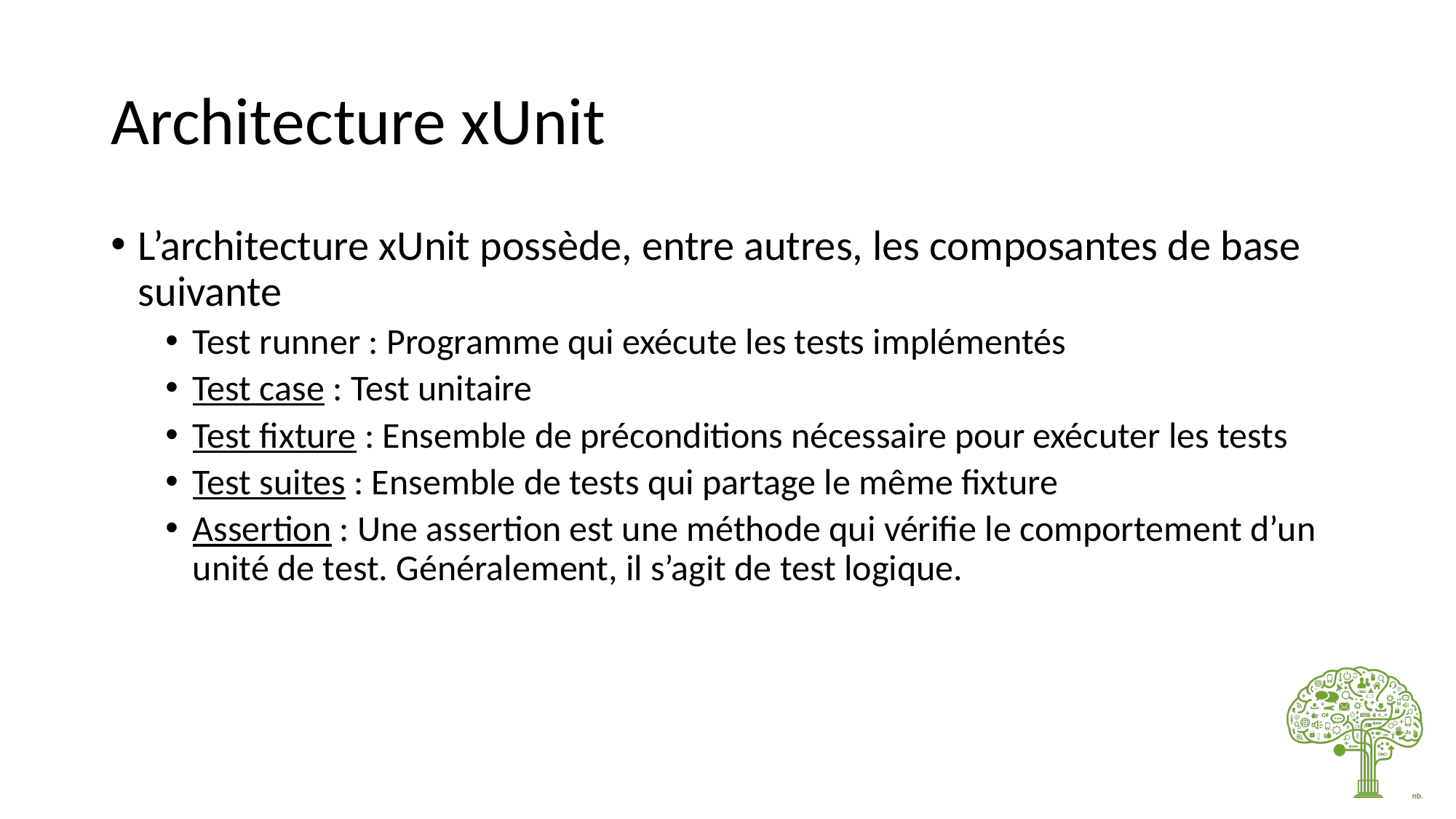

# Architecture xUnit
L’architecture xUnit possède, entre autres, les composantes de base suivante
Test runner : Programme qui exécute les tests implémentés
Test case : Test unitaire
Test fixture : Ensemble de préconditions nécessaire pour exécuter les tests
Test suites : Ensemble de tests qui partage le même fixture
Assertion : Une assertion est une méthode qui vérifie le comportement d’un unité de test. Généralement, il s’agit de test logique.